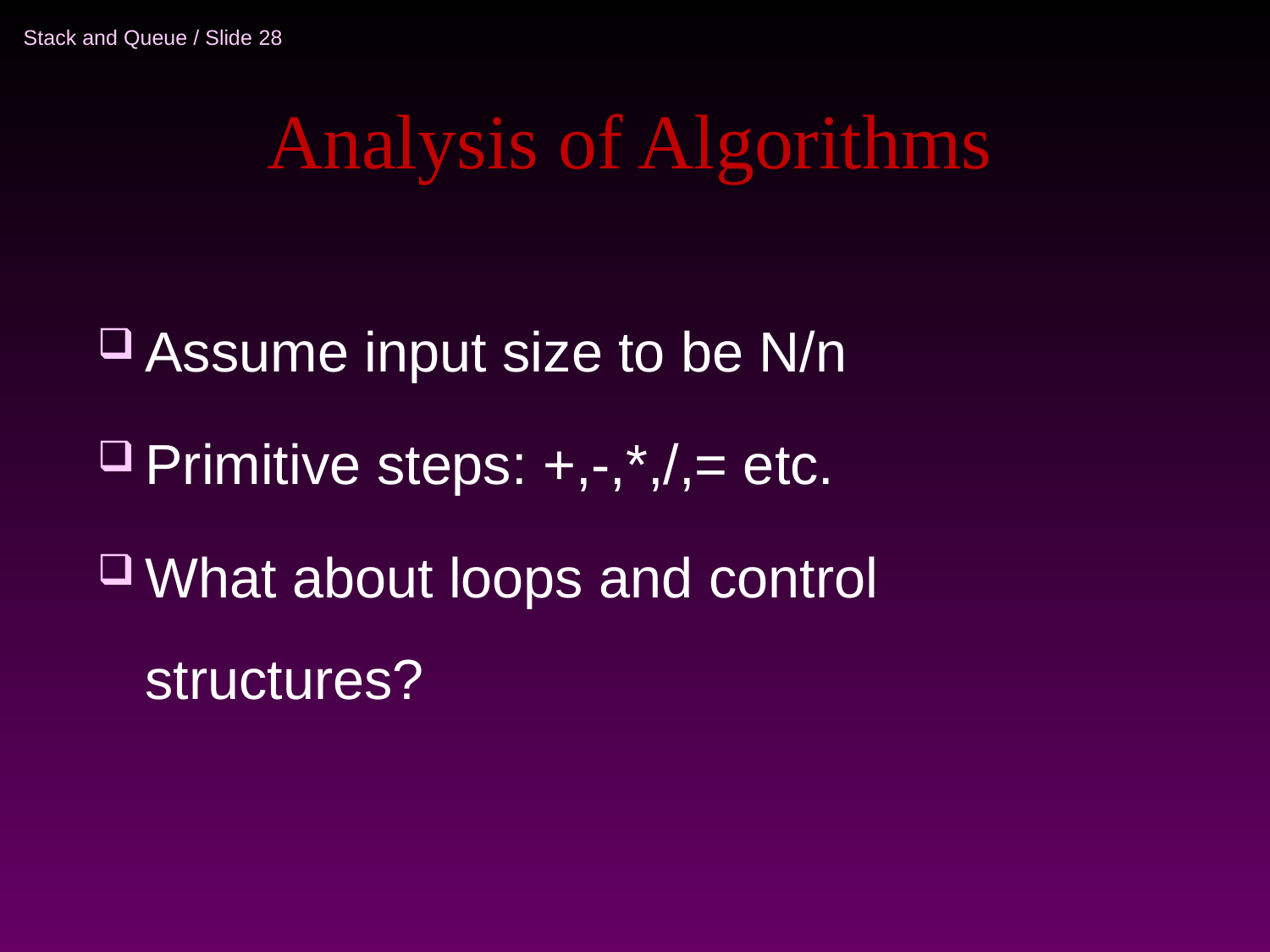

# Analysis of Algorithms
Assume input size to be N/n
Primitive steps: +,-,*,/,= etc.
What about loops and control structures?